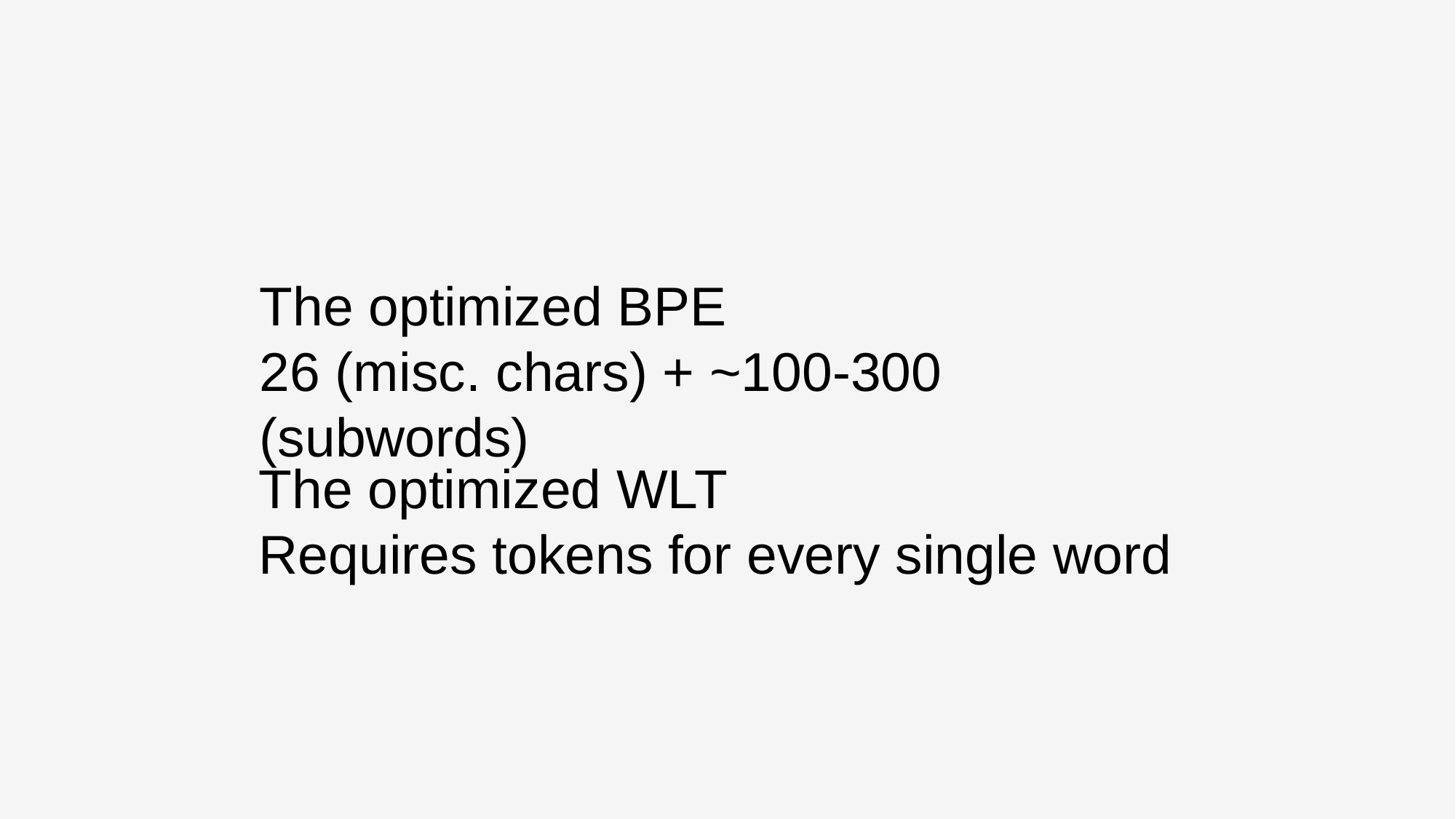

16
The optimized BPE
26 (misc. chars) + ~100-300 (subwords)
The optimized WLT
Requires tokens for every single word